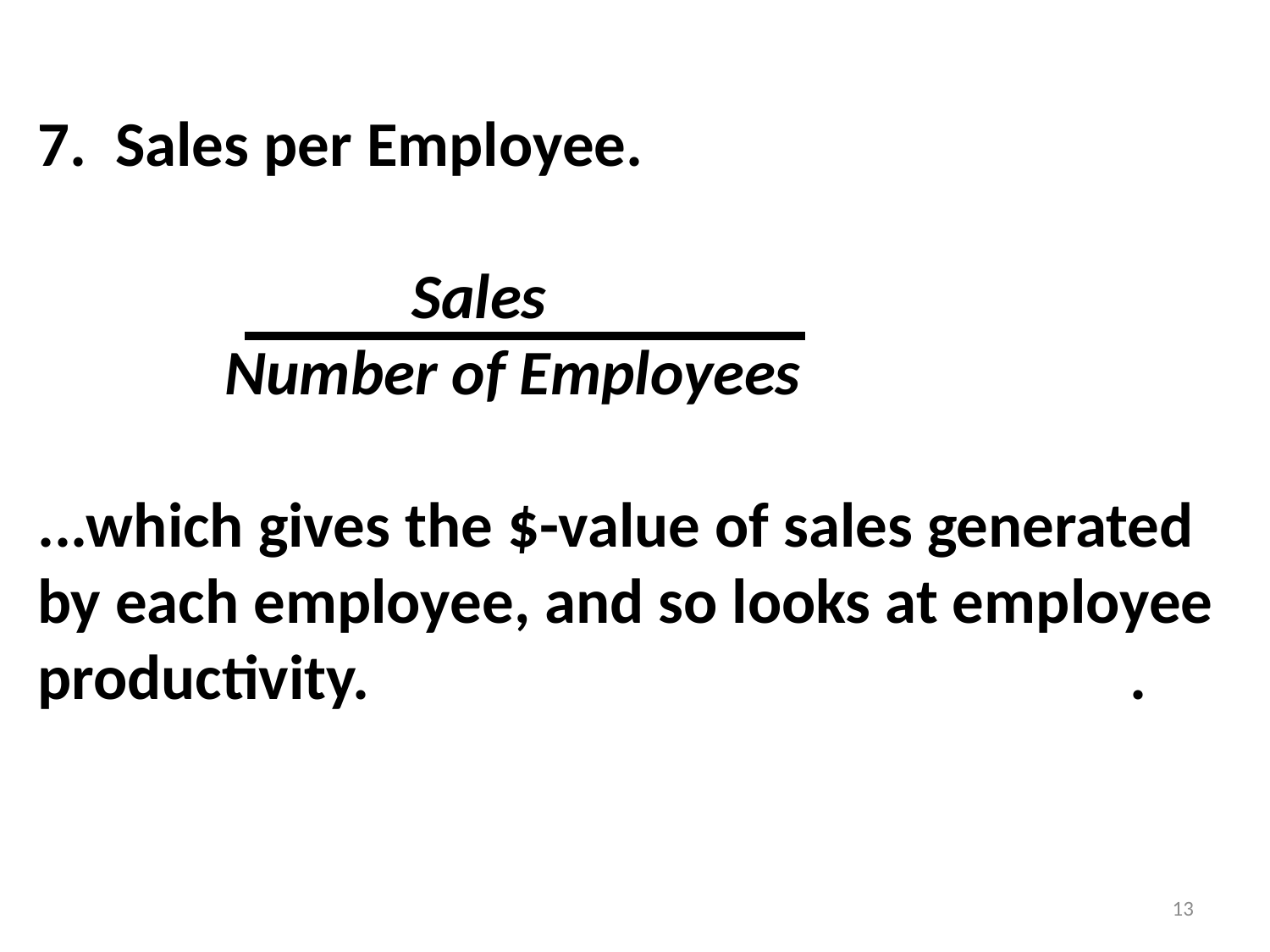

7.  Sales per Employee.

                          Sales
             Number of Employees

...which gives the $-value of sales generated
by each employee, and so looks at employee
productivity.						       .
13